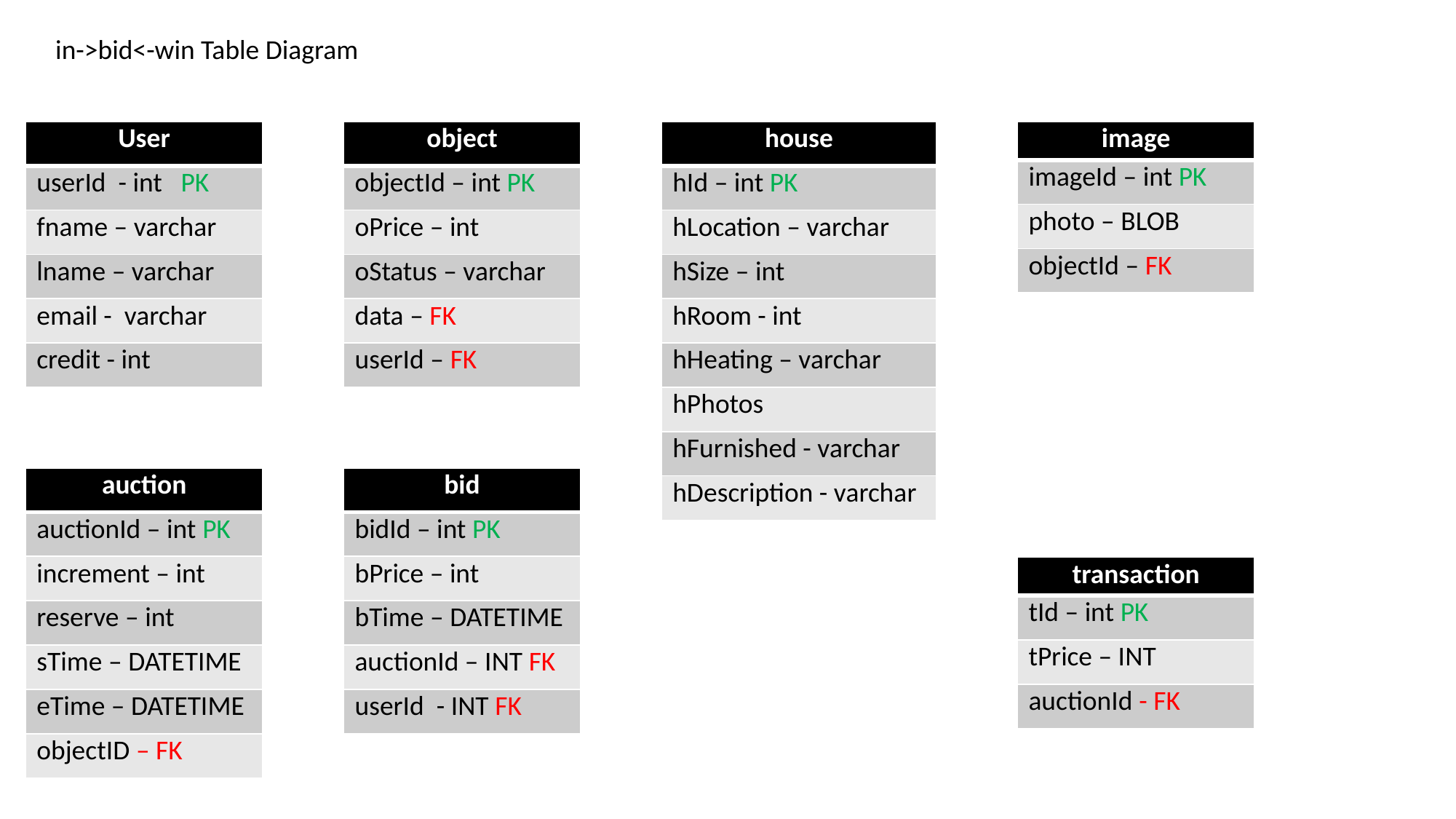

in->bid<-win Table Diagram
| User |
| --- |
| userId - int PK |
| fname – varchar |
| lname – varchar |
| email - varchar |
| credit - int |
| object |
| --- |
| objectId – int PK |
| oPrice – int |
| oStatus – varchar |
| data – FK |
| userId – FK |
| house |
| --- |
| hId – int PK |
| hLocation – varchar |
| hSize – int |
| hRoom - int |
| hHeating – varchar |
| hPhotos |
| hFurnished - varchar |
| hDescription - varchar |
| image |
| --- |
| imageId – int PK |
| photo – BLOB |
| objectId – FK |
| auction |
| --- |
| auctionId – int PK |
| increment – int |
| reserve – int |
| sTime – DATETIME |
| eTime – DATETIME |
| objectID – FK |
| bid |
| --- |
| bidId – int PK |
| bPrice – int |
| bTime – DATETIME |
| auctionId – INT FK |
| userId - INT FK |
| transaction |
| --- |
| tId – int PK |
| tPrice – INT |
| auctionId - FK |